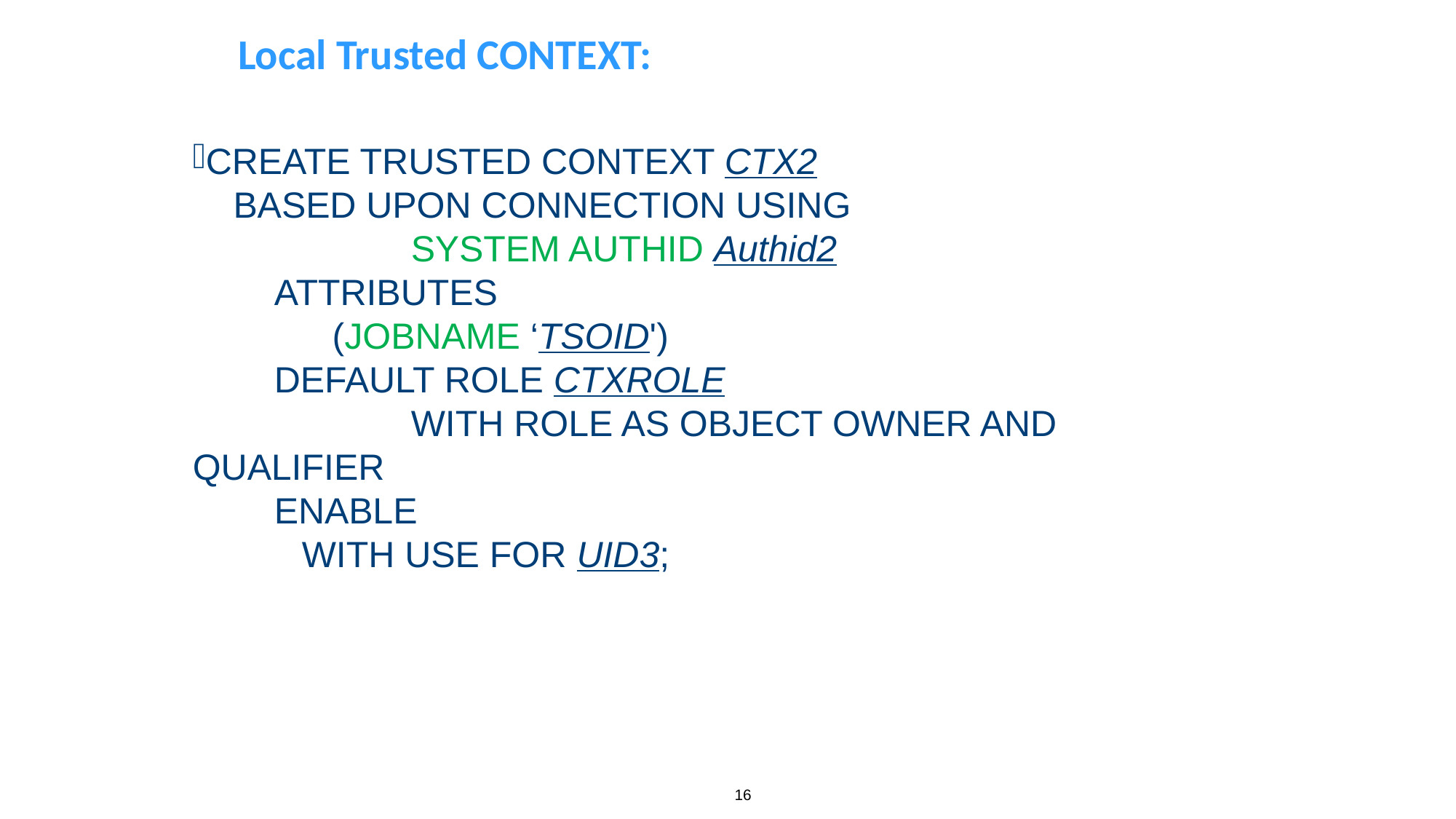

Local Trusted CONTEXT:

CREATE TRUSTED CONTEXT CTX2
    BASED UPON CONNECTION USING
    		SYSTEM AUTHID Authid2
        ATTRIBUTES
	   (JOBNAME ‘TSOID')
        DEFAULT ROLE CTXROLE
		WITH ROLE AS OBJECT OWNER AND QUALIFIER
        ENABLE
	WITH USE FOR UID3;

16